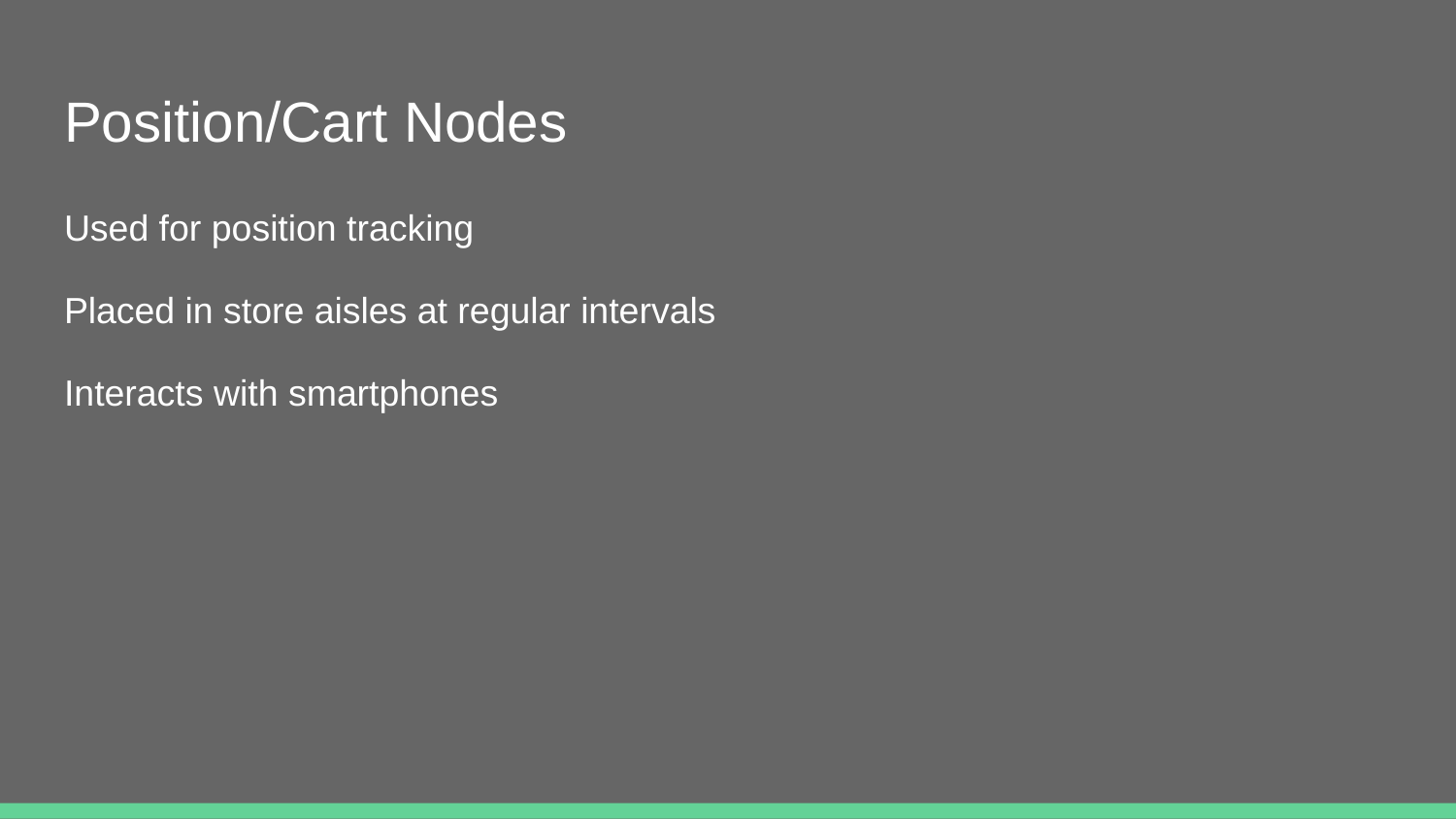

# Position/Cart Nodes
Used for position tracking
Placed in store aisles at regular intervals
Interacts with smartphones